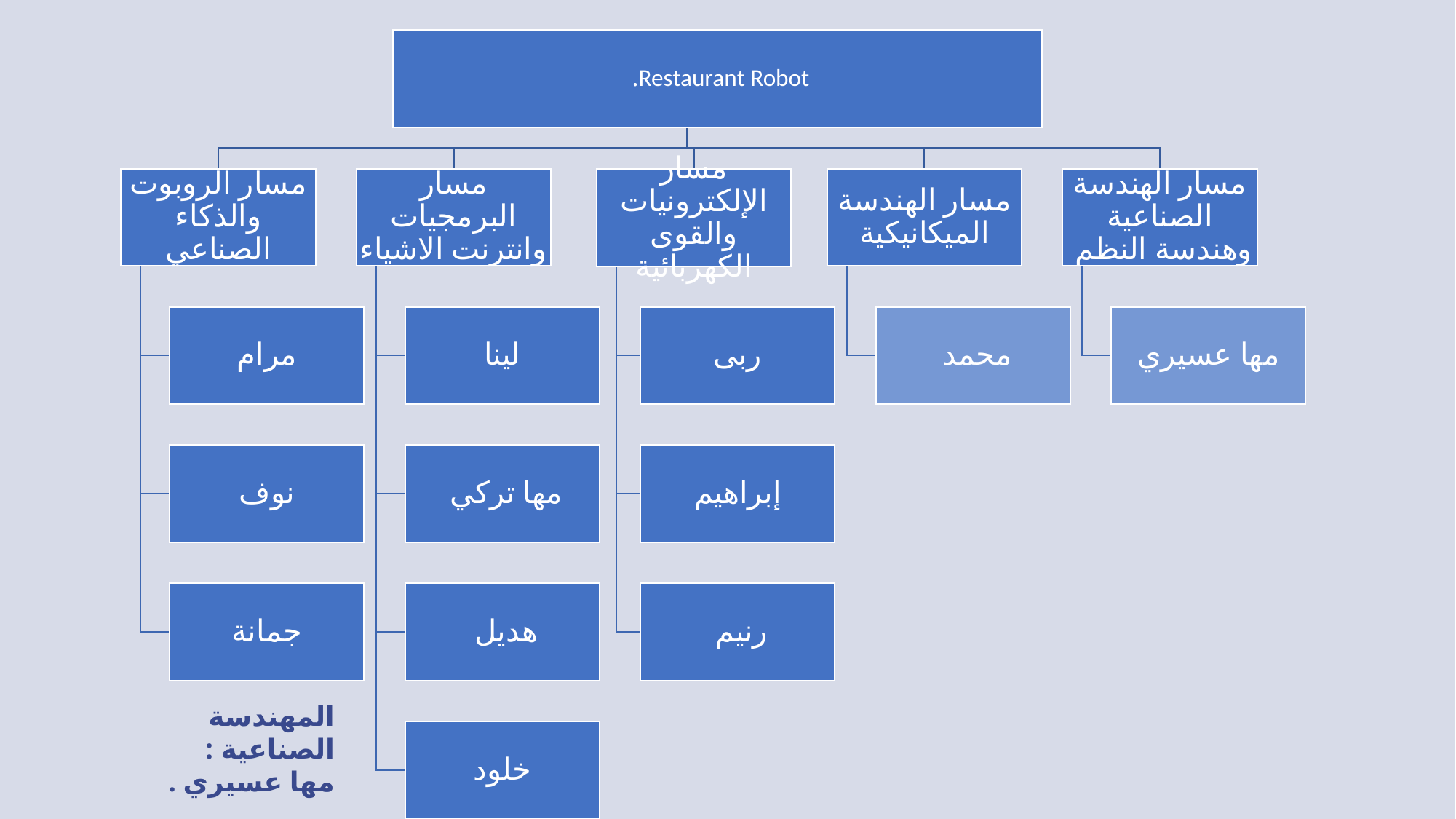

مسار الروبوت والذكاء الصناعي
مرام
نوف
جمانة
مسار البرمجيات وانترنت الاشياء
لينا
مها تركي
هديل
خلود
مسار الإلكترونيات والقوى الكهربائية
ربى
إبراهيم
رنيم
مسار الهندسة الميكانيكية
محمد
مسار الهندسة الصناعية وهندسة النظم
مها عسيري
Restaurant Robot.
المهندسة الصناعية :
مها عسيري .